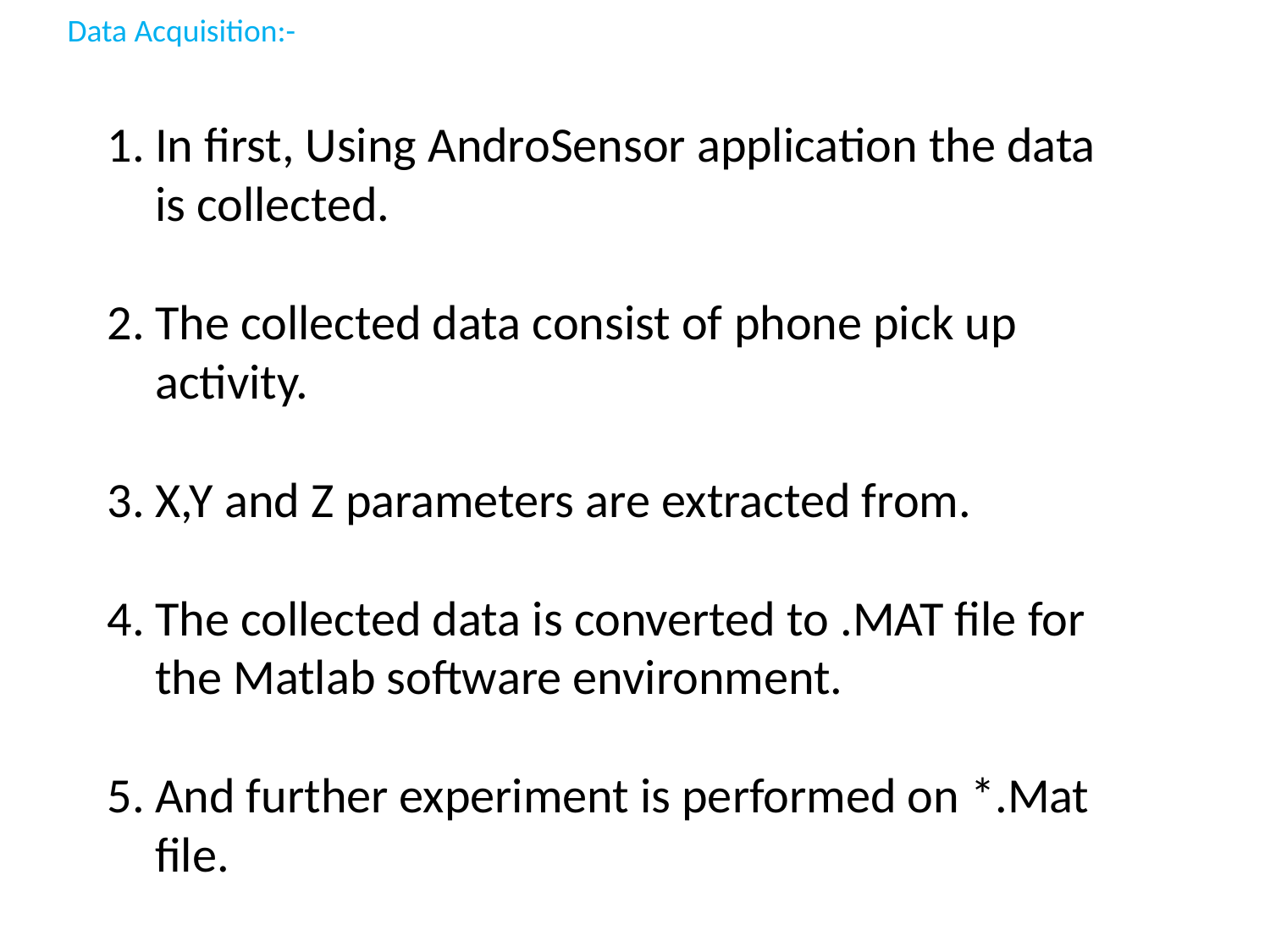

Data Acquisition:-
In first, Using AndroSensor application the data is collected.

The collected data consist of phone pick up activity.

X,Y and Z parameters are extracted from.

The collected data is converted to .MAT file for the Matlab software environment.

And further experiment is performed on *.Mat file.